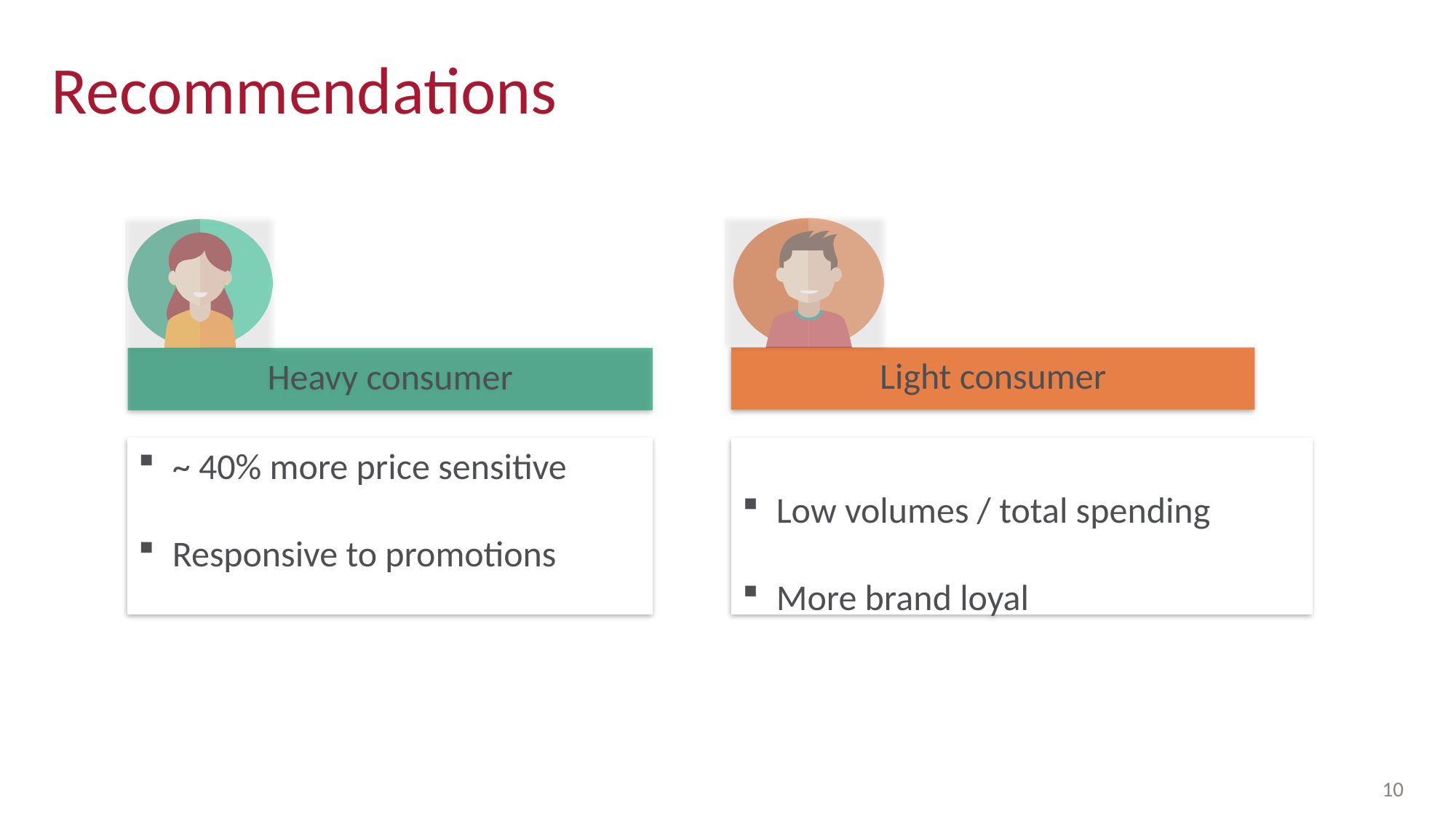

# Recommendations

Light consumer
Heavy consumer

~ 40% more price sensitive

Responsive to promotions

Low volumes / total spending

More brand loyal